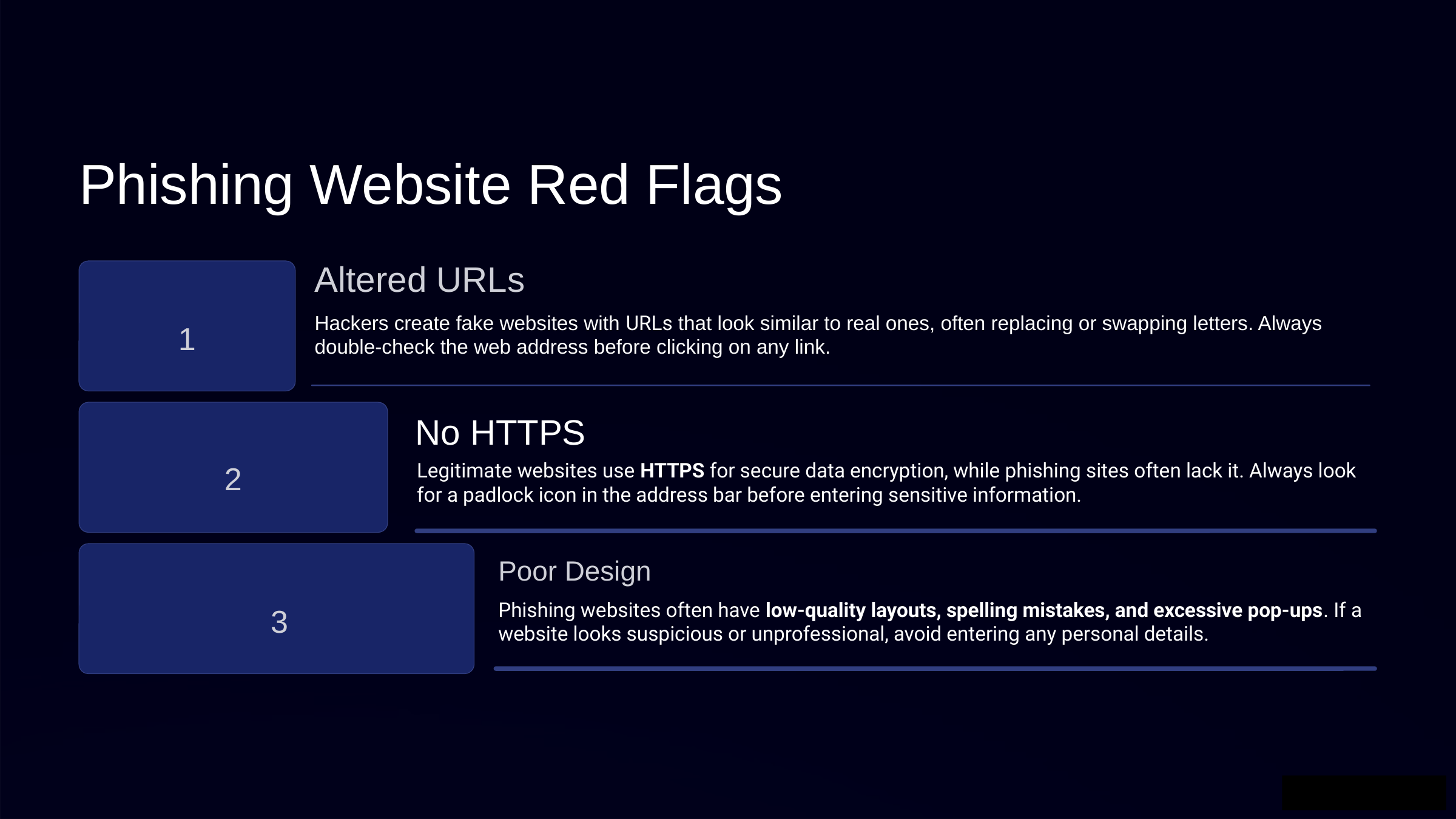

Phishing Website Red Flags

Altered URLs
Hackers create fake websites with URLs that look similar to real ones, often replacing or swapping letters. Always double-check the web address before clicking on any link.

1

No HTTPS
2
Legitimate websites use HTTPS for secure data encryption, while phishing sites often lack it. Always look for a padlock icon in the address bar before entering sensitive information.

Poor Design
3
Phishing websites often have low-quality layouts, spelling mistakes, and excessive pop-ups. If a website looks suspicious or unprofessional, avoid entering any personal details.